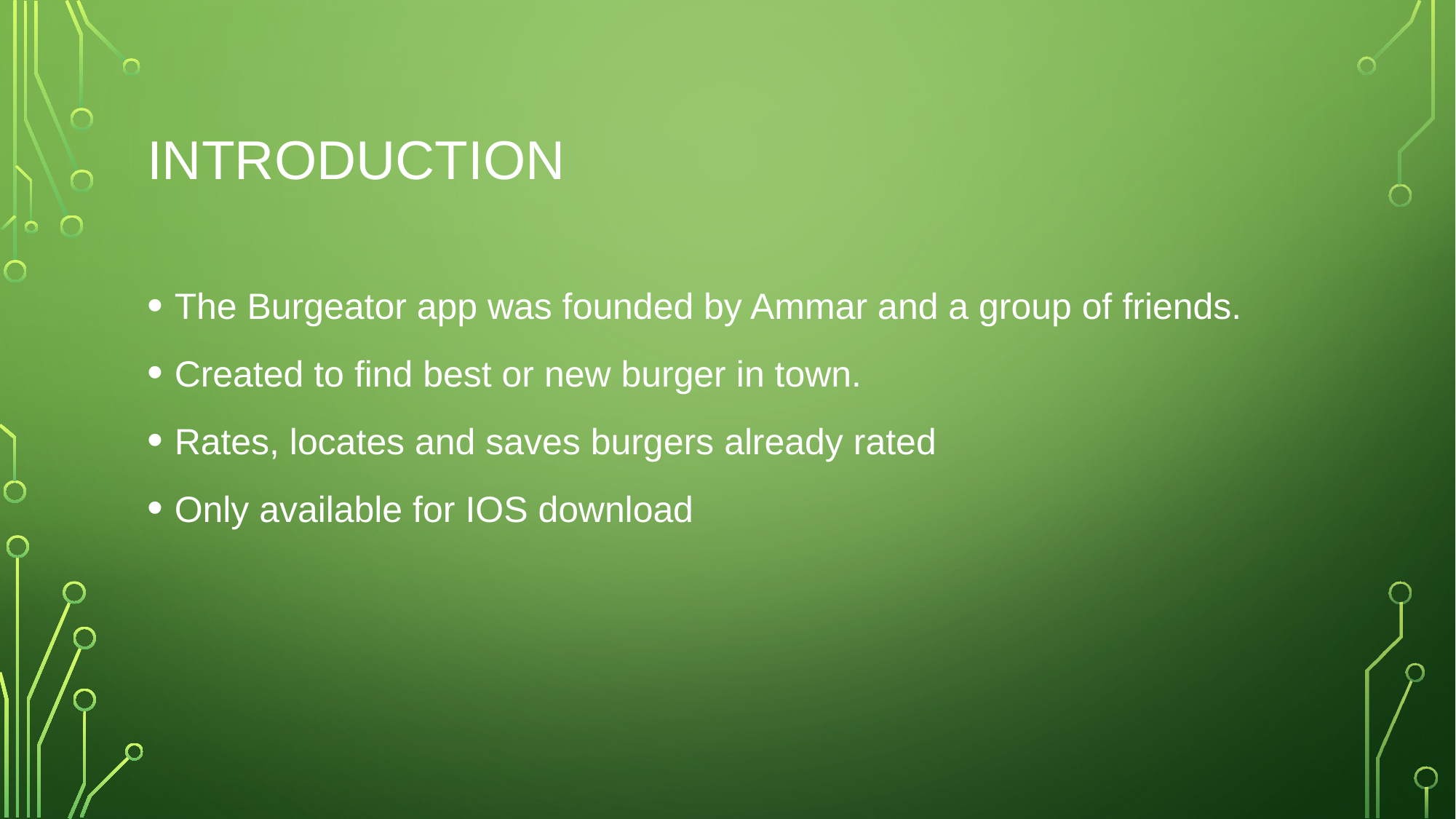

# Introduction
The Burgeator app was founded by Ammar and a group of friends.
Created to find best or new burger in town.
Rates, locates and saves burgers already rated
Only available for IOS download